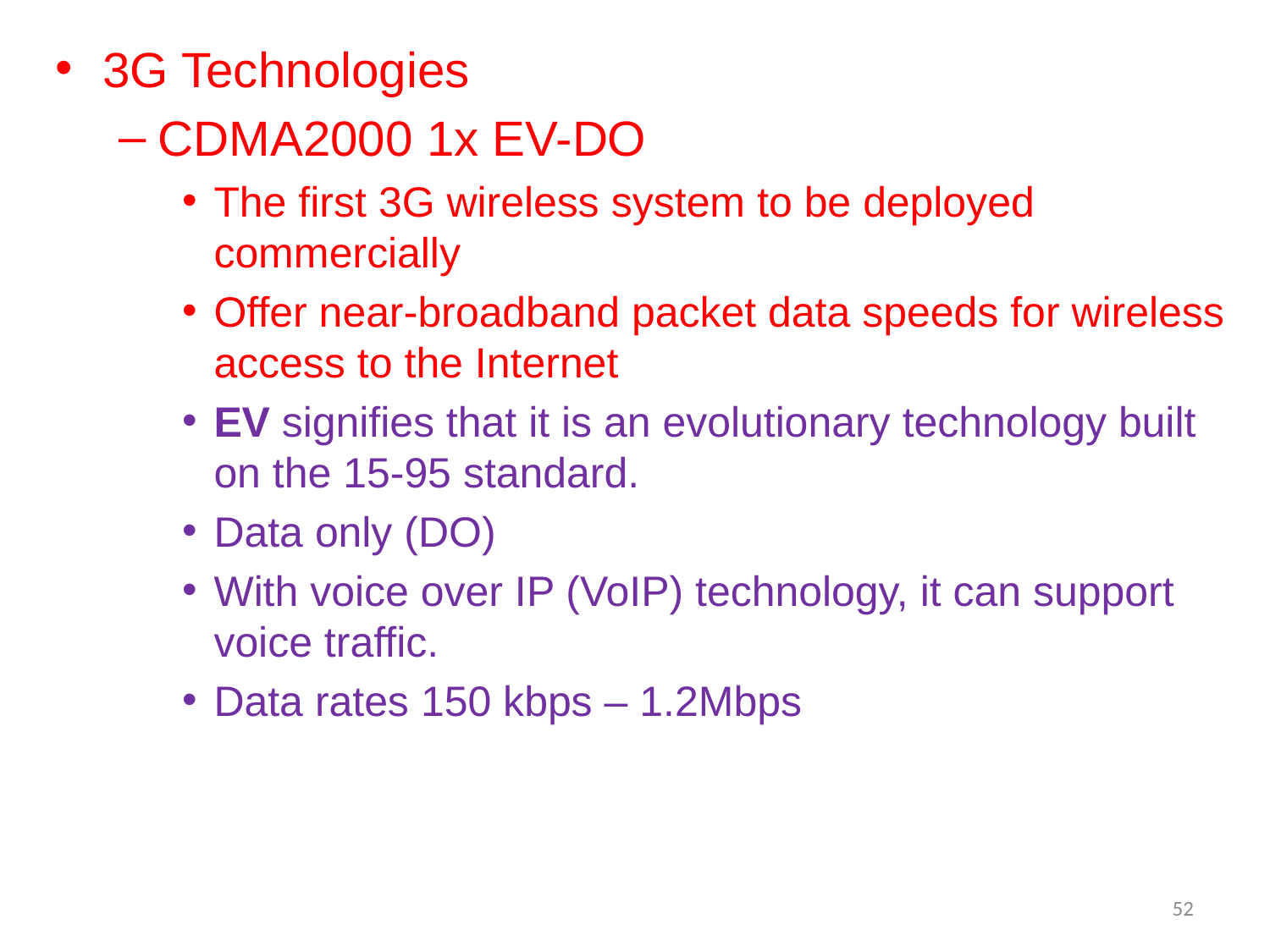

3G Technologies
CDMA2000 1x EV-DO
The first 3G wireless system to be deployed commercially
Offer near-broadband packet data speeds for wireless access to the Internet
EV signifies that it is an evolutionary technology built on the 15-95 standard.
Data only (DO)
With voice over IP (VoIP) technology, it can support voice traffic.
Data rates 150 kbps – 1.2Mbps

52